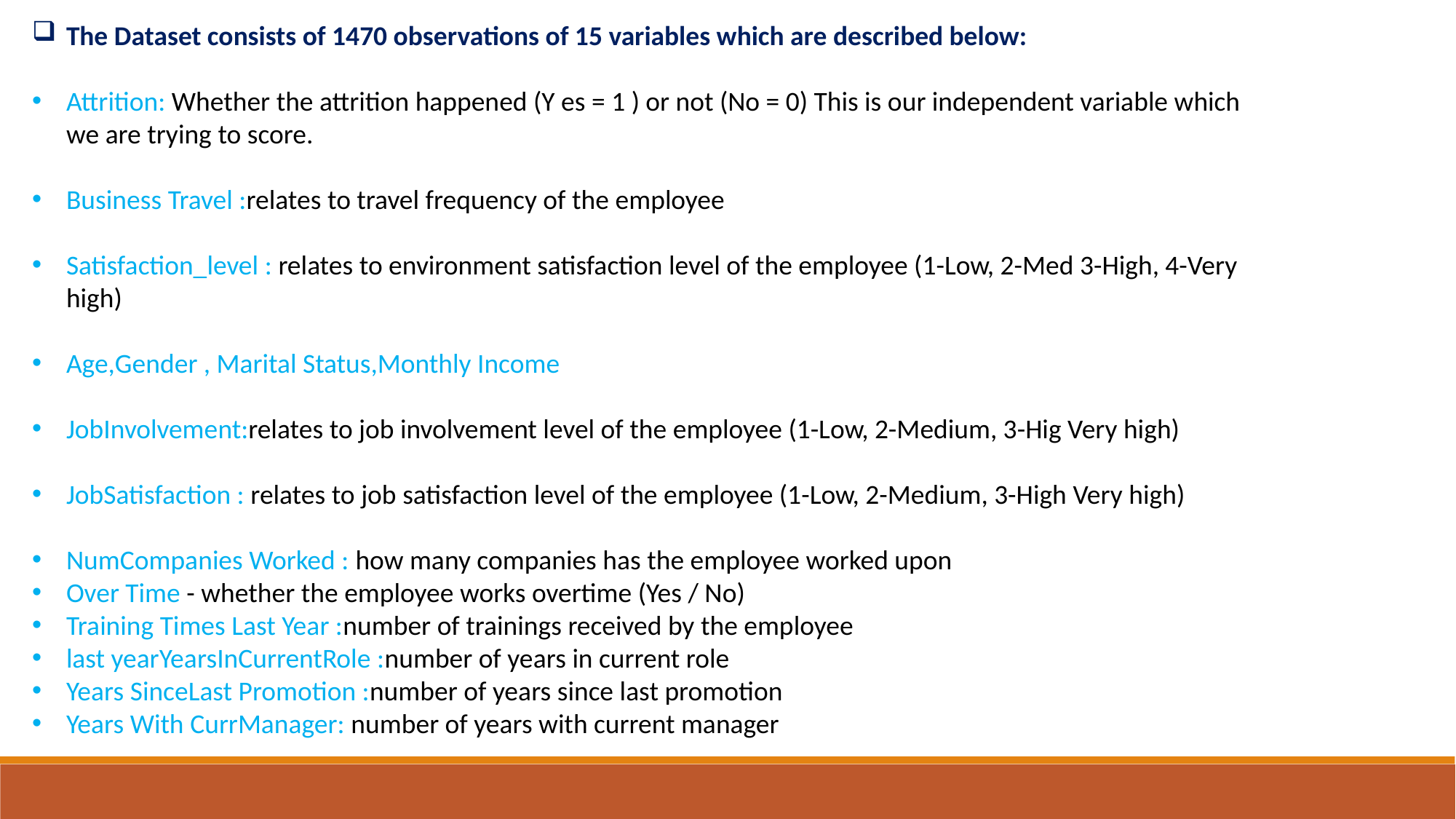

The Dataset consists of 1470 observations of 15 variables which are described below:

Attrition: Whether the attrition happened (Y es = 1 ) or not (No = 0) This is our independent variable which we are trying to score.

Business Travel :relates to travel frequency of the employee

Satisfaction_level : relates to environment satisfaction level of the employee (1-Low, 2-Med 3-High, 4-Very high)

Age,Gender , Marital Status,Monthly Income

JobInvolvement:relates to job involvement level of the employee (1-Low, 2-Medium, 3-Hig Very high)

JobSatisfaction : relates to job satisfaction level of the employee (1-Low, 2-Medium, 3-High Very high)

NumCompanies Worked : how many companies has the employee worked upon
Over Time - whether the employee works overtime (Yes / No)
Training Times Last Year :number of trainings received by the employee
last yearYearsInCurrentRole :number of years in current role
Years SinceLast Promotion :number of years since last promotion
Years With CurrManager: number of years with current manager